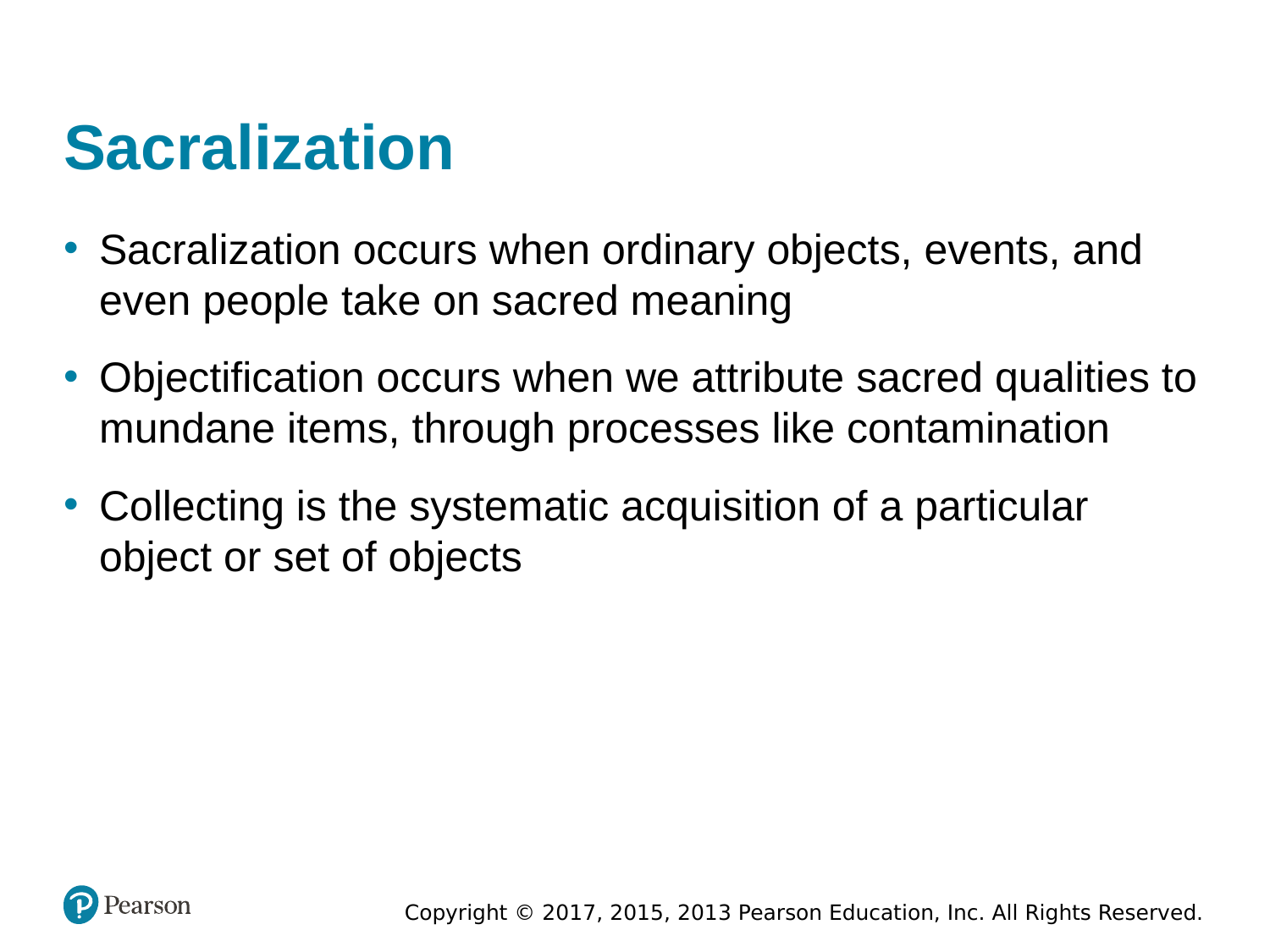

Sacralization
Sacralization occurs when ordinary objects, events, and even people take on sacred meaning
Objectification occurs when we attribute sacred qualities to mundane items, through processes like contamination
Collecting is the systematic acquisition of a particular object or set of objects